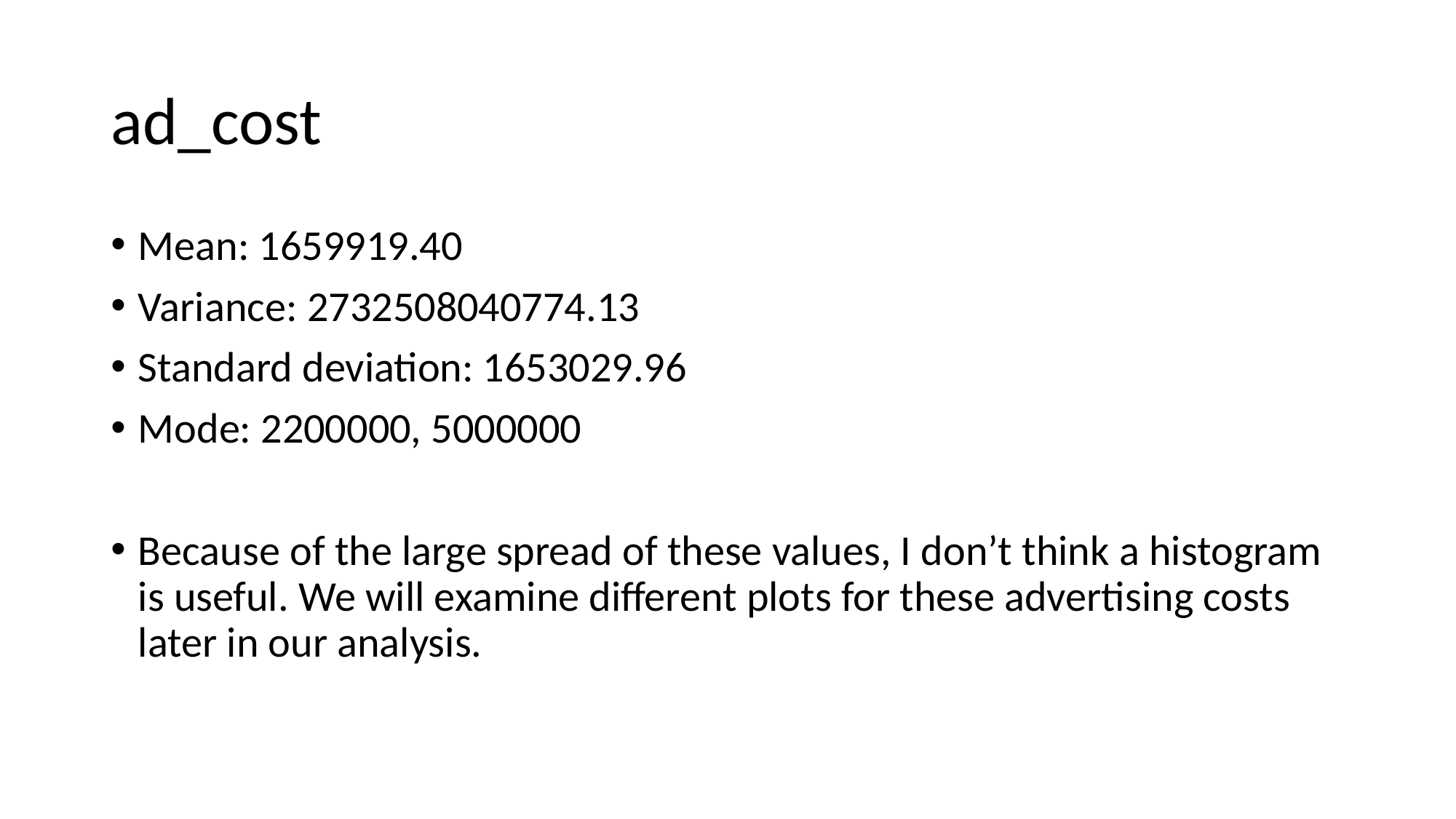

# ad_cost
Mean: 1659919.40
Variance: 2732508040774.13
Standard deviation: 1653029.96
Mode: 2200000, 5000000

Because of the large spread of these values, I don’t think a histogram is useful. We will examine different plots for these advertising costs later in our analysis.